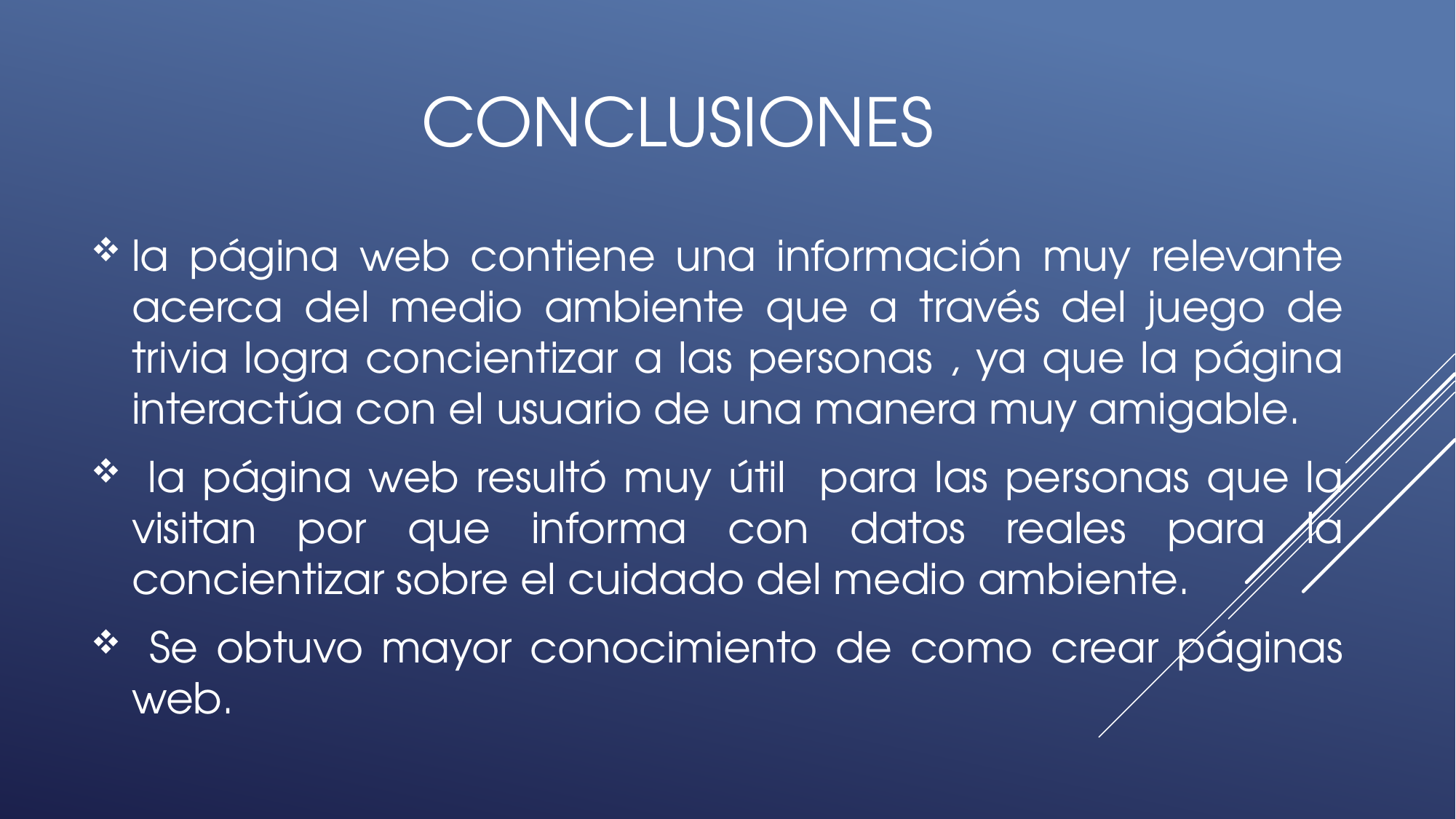

# Conclusiones
la página web contiene una información muy relevante acerca del medio ambiente que a través del juego de trivia logra concientizar a las personas , ya que la página interactúa con el usuario de una manera muy amigable.
 la página web resultó muy útil  para las personas que la visitan por que informa con datos reales para la concientizar sobre el cuidado del medio ambiente.
 Se obtuvo mayor conocimiento de como crear páginas web.